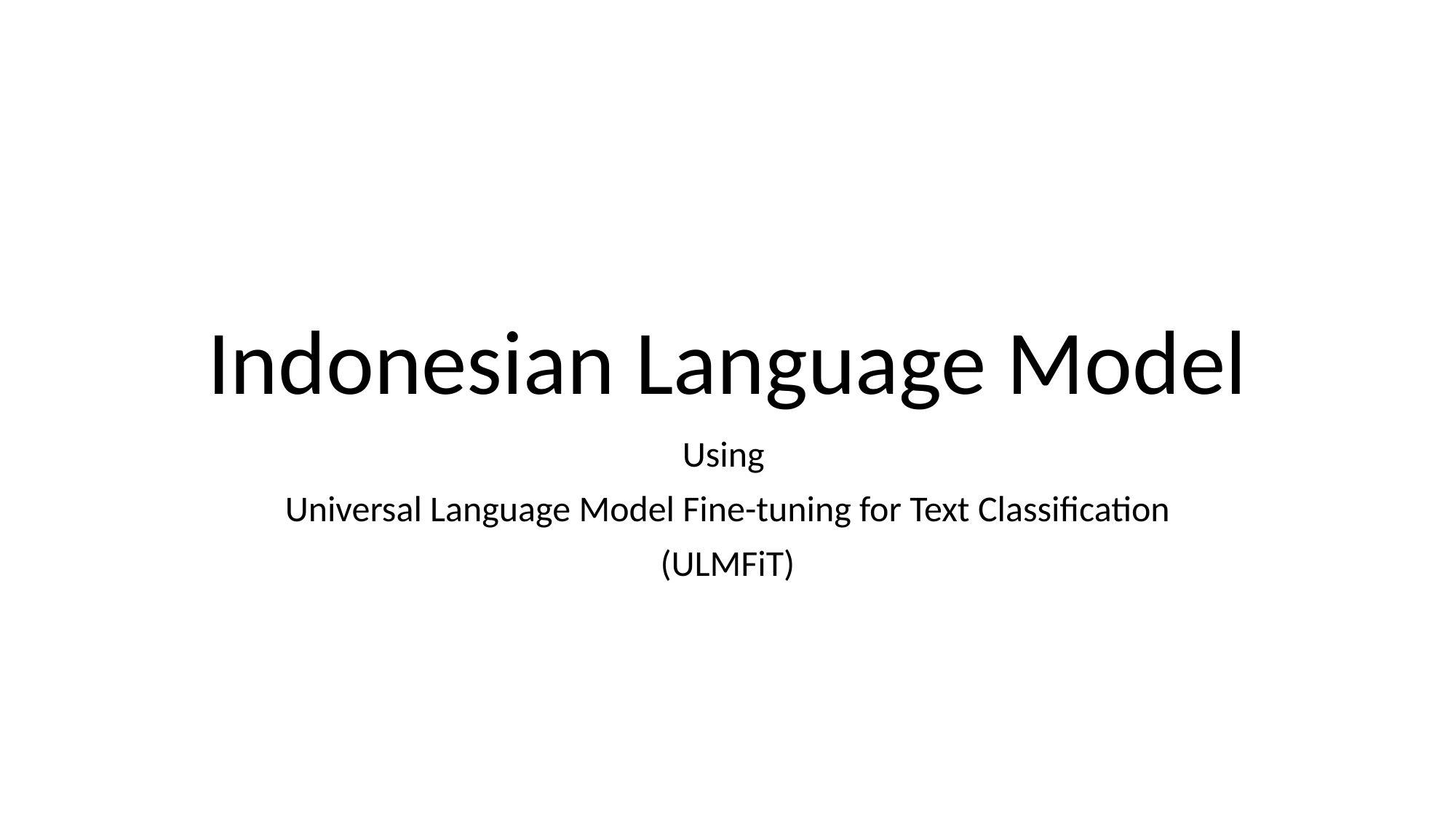

# Indonesian Language Model
Using
Universal Language Model Fine-tuning for Text Classification
(ULMFiT)